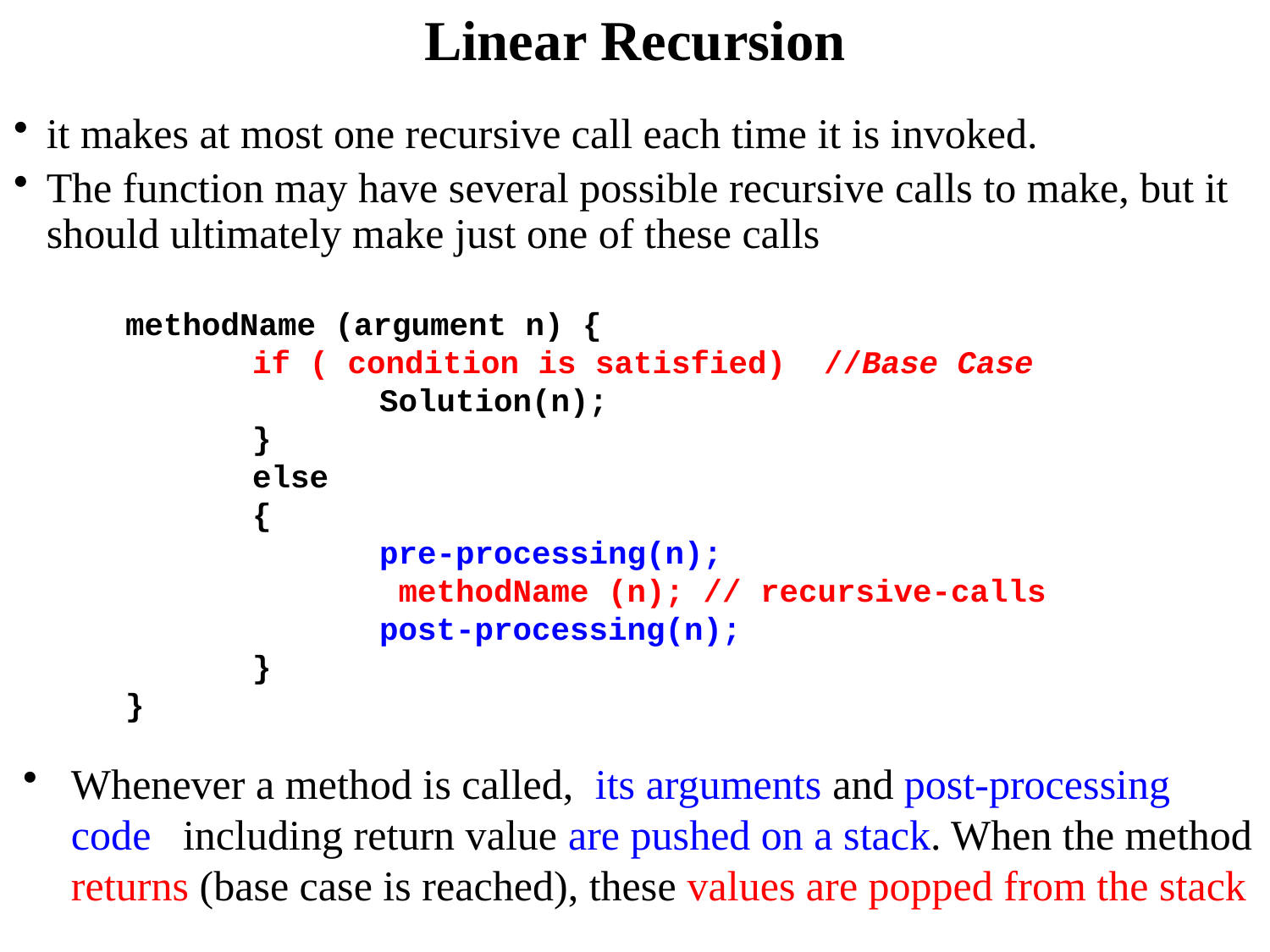

# Linear Recursion
it makes at most one recursive call each time it is invoked.
The function may have several possible recursive calls to make, but it should ultimately make just one of these calls

methodName (argument n) {
	if ( condition is satisfied)  //Base Case
		Solution(n);
	}
	else
	{
		pre-processing(n);
		 methodName (n); // recursive-calls
		post-processing(n);
	}
}
Whenever a method is called,  its arguments and post-processing  code   including return value are pushed on a stack. When the method returns (base case is reached), these values are popped from the stack